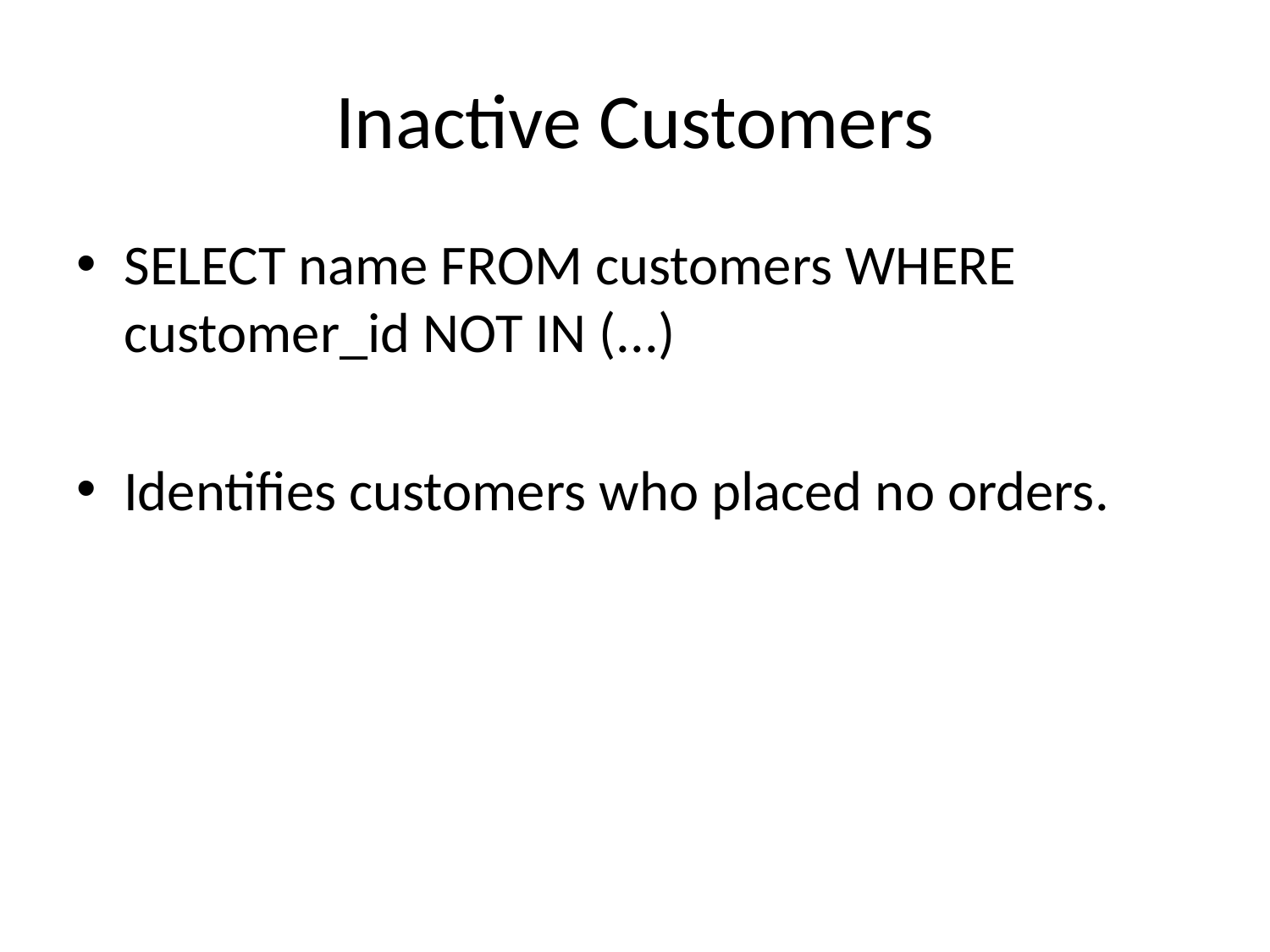

# Inactive Customers
SELECT name FROM customers WHERE customer_id NOT IN (...)

Identifies customers who placed no orders.